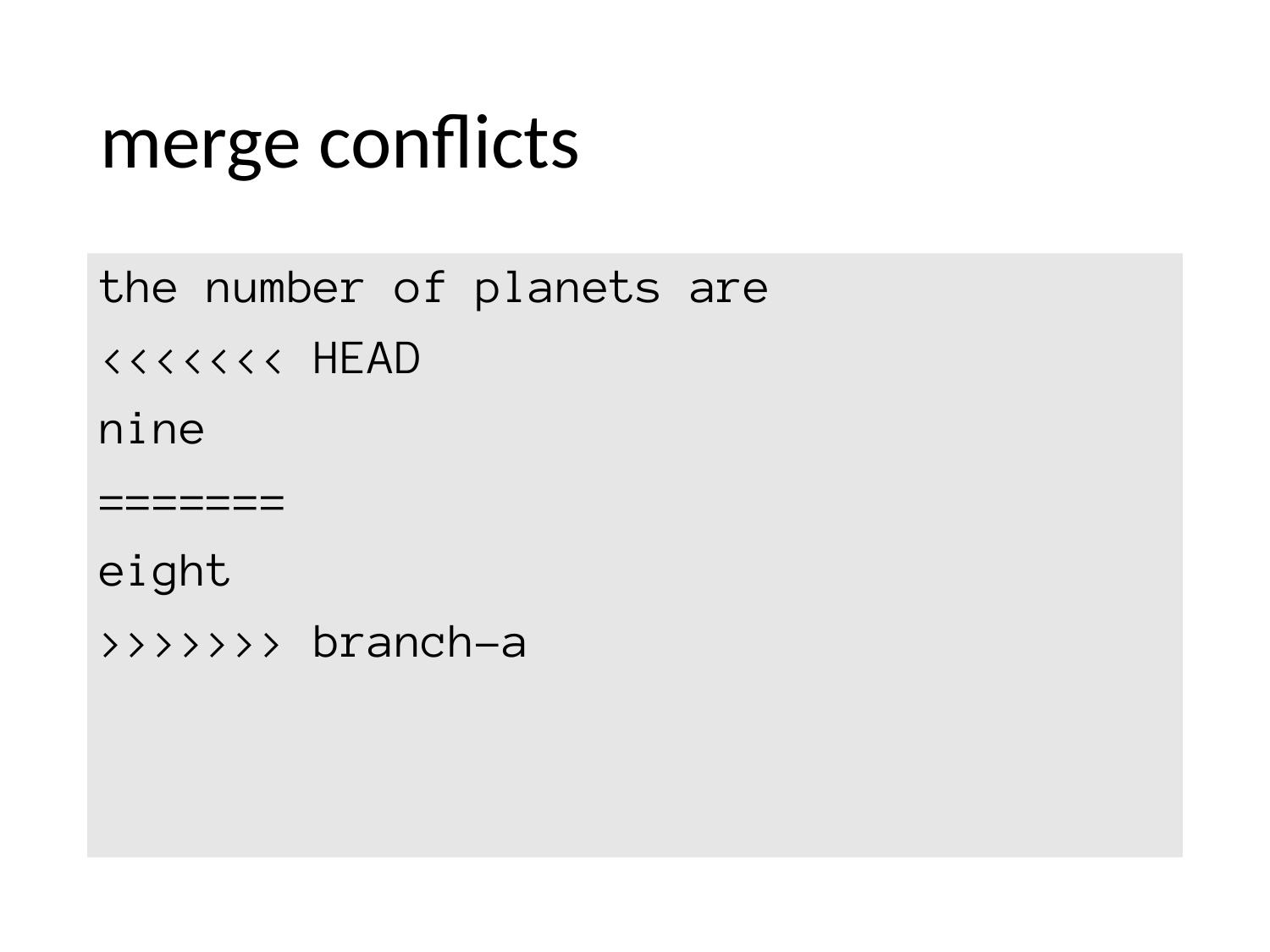

# merge conflicts
the number of planets are
<<<<<<< HEAD
nine
=======
eight
>>>>>>> branch-a